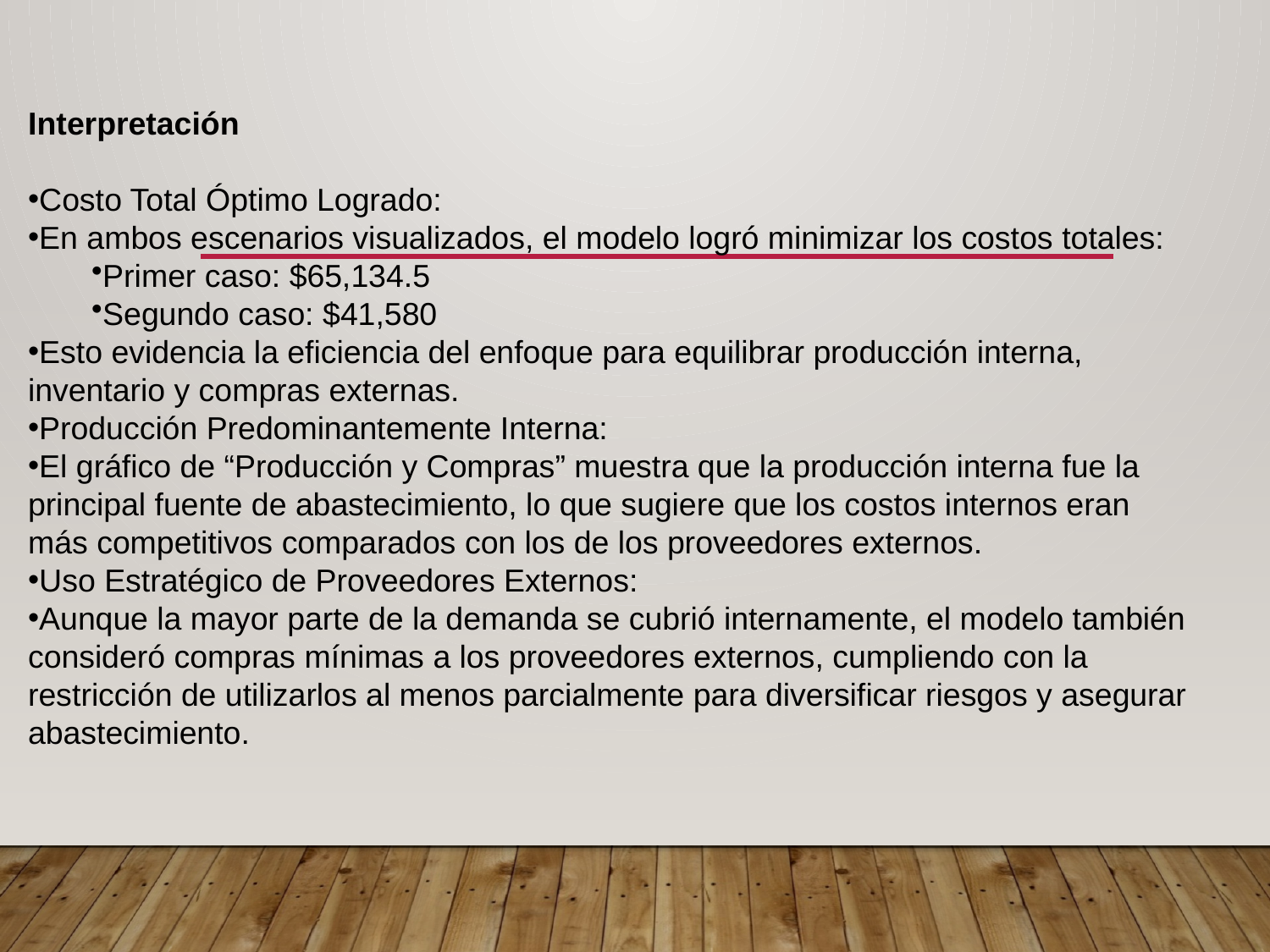

Interpretación

Costo Total Óptimo Logrado:
En ambos escenarios visualizados, el modelo logró minimizar los costos totales:
Primer caso: $65,134.5
Segundo caso: $41,580
Esto evidencia la eficiencia del enfoque para equilibrar producción interna, inventario y compras externas.
Producción Predominantemente Interna:
El gráfico de “Producción y Compras” muestra que la producción interna fue la principal fuente de abastecimiento, lo que sugiere que los costos internos eran más competitivos comparados con los de los proveedores externos.
Uso Estratégico de Proveedores Externos:
Aunque la mayor parte de la demanda se cubrió internamente, el modelo también consideró compras mínimas a los proveedores externos, cumpliendo con la restricción de utilizarlos al menos parcialmente para diversificar riesgos y asegurar abastecimiento.